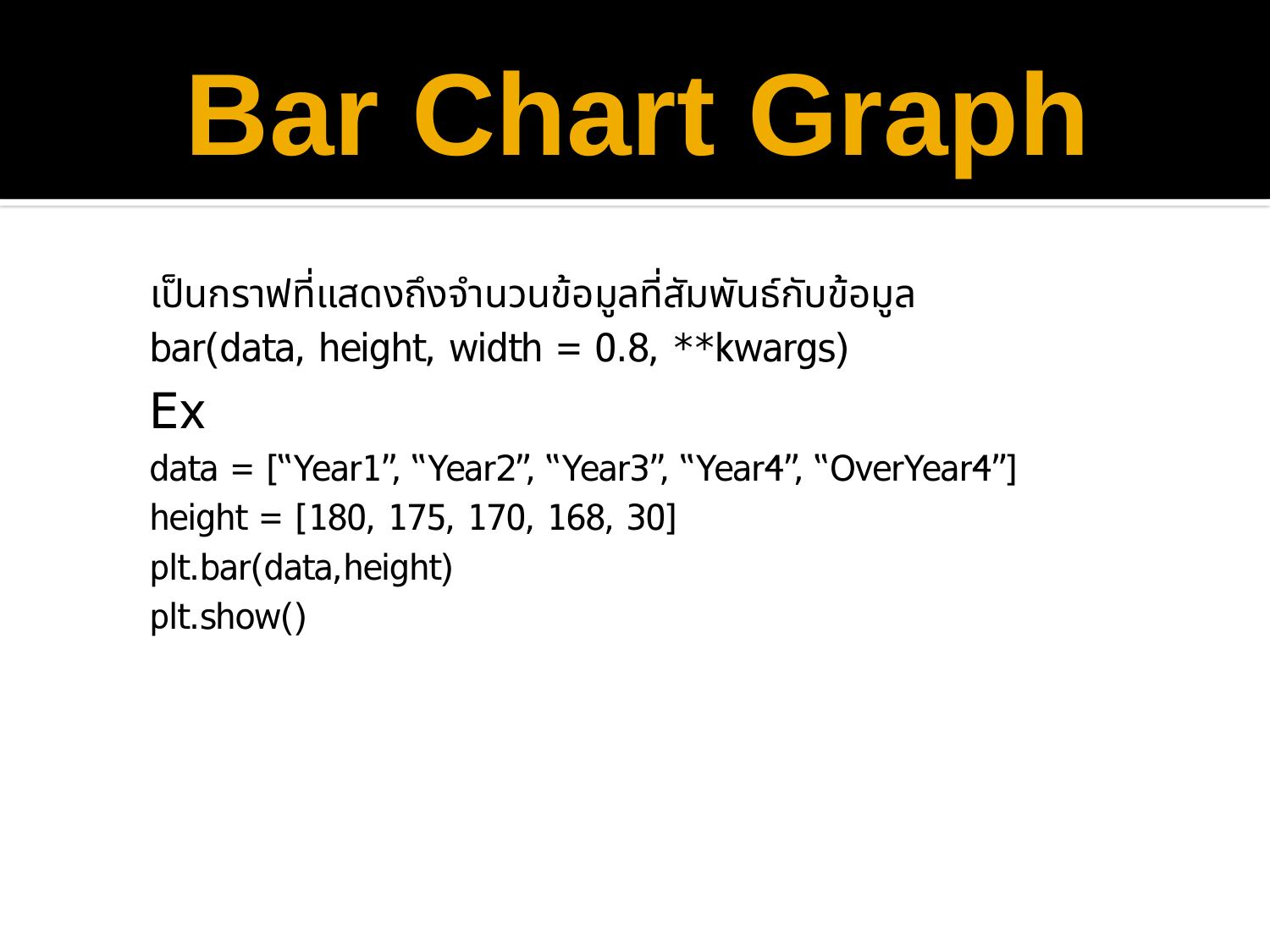

# Bar Chart Graph
เป็นกราฟที่แสดงถึงจำนวนข้อมูลที่สัมพันธ์กับข้อมูล
bar(data, height, width = 0.8, **kwargs)
Ex
data = [“Year1”, “Year2”, “Year3”, “Year4”, “OverYear4”]
height = [180, 175, 170, 168, 30]
plt.bar(data,height)
plt.show()